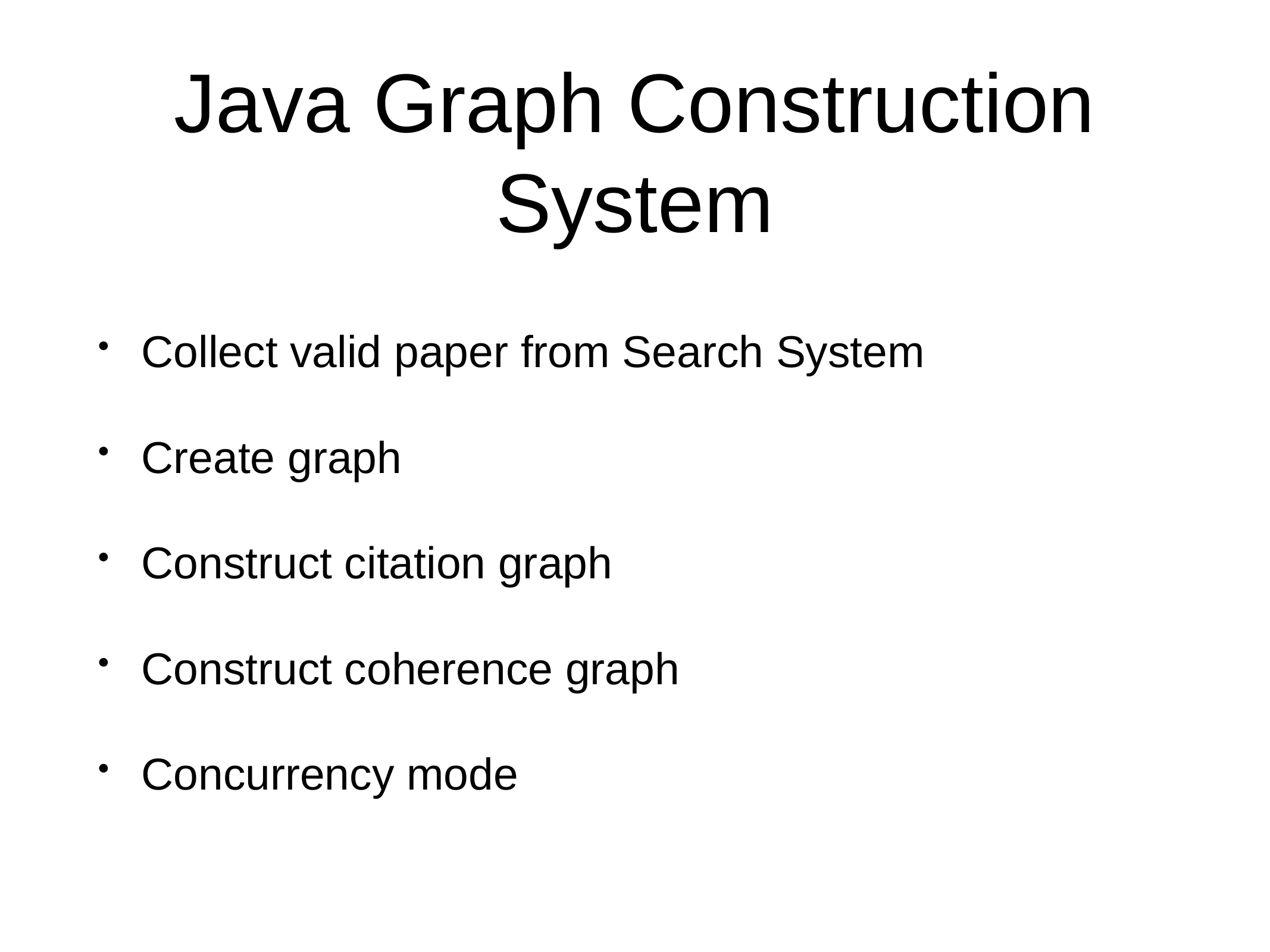

# Java Graph Construction System
Collect valid paper from Search System
Create graph
Construct citation graph
Construct coherence graph
Concurrency mode